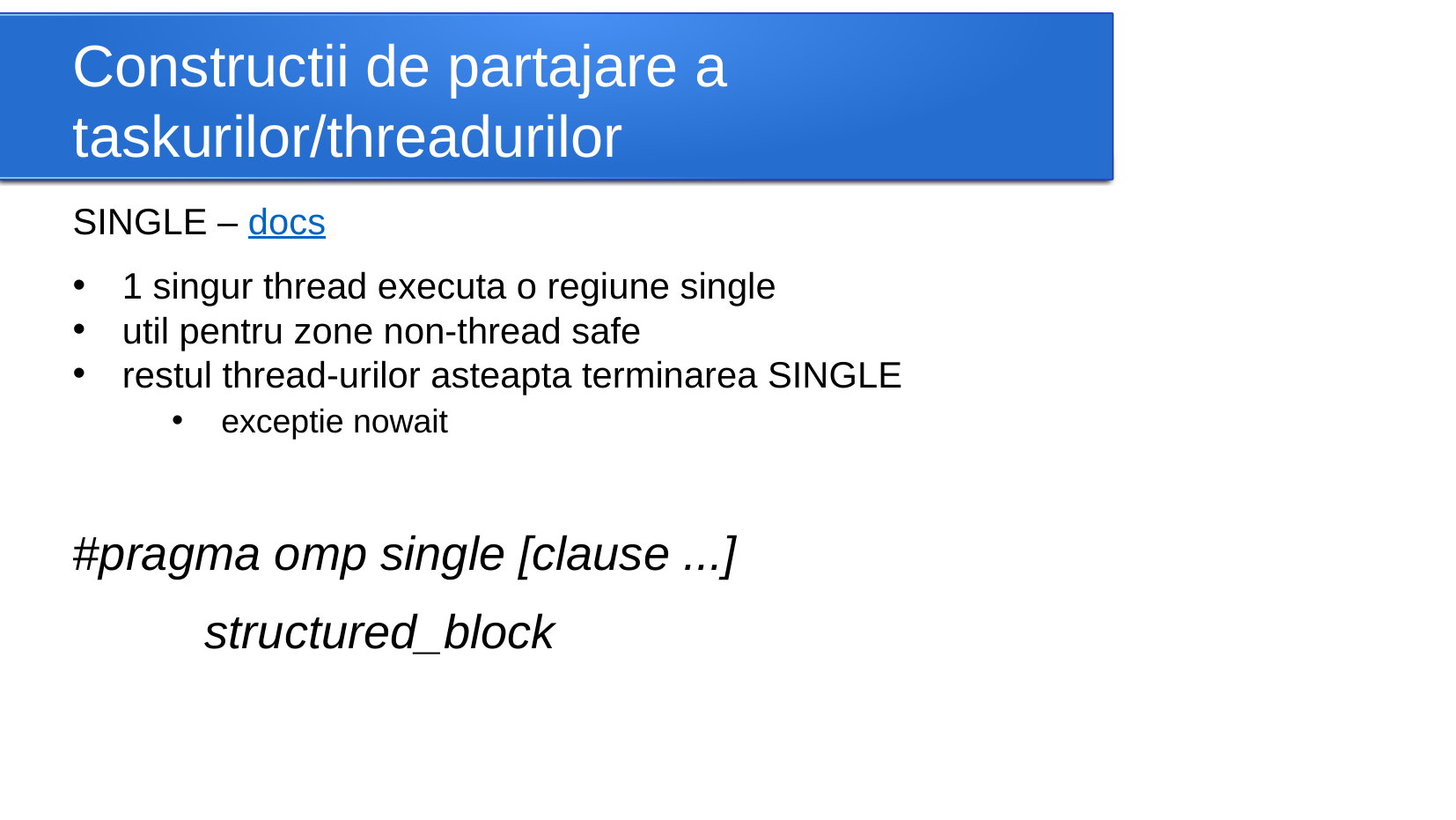

Constructii de partajare a taskurilor/threadurilor
SINGLE – docs
1 singur thread executa o regiune single
util pentru zone non-thread safe
restul thread-urilor asteapta terminarea SINGLE
exceptie nowait

#pragma omp single [clause ...]
	structured_block